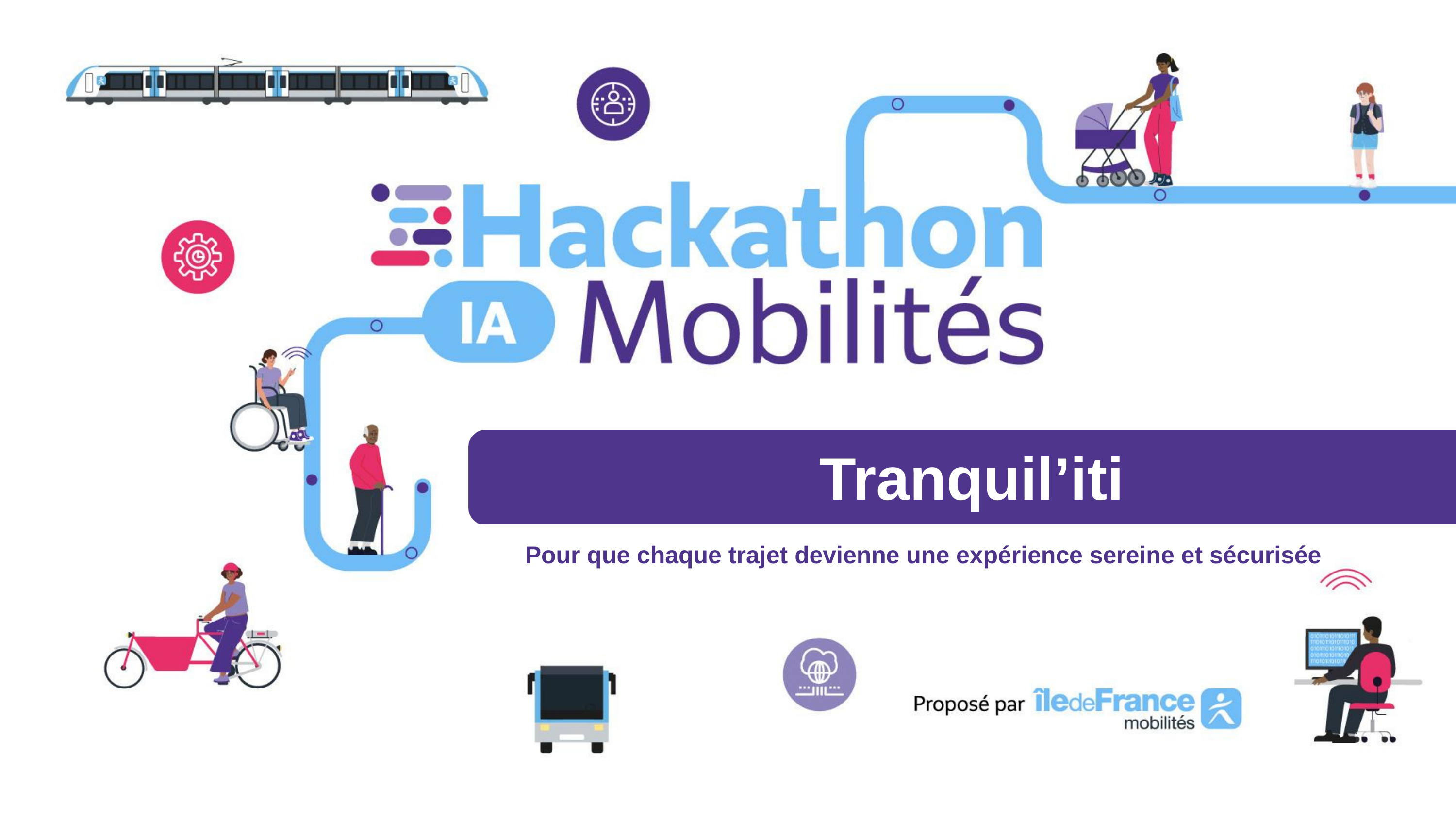

Tranquil’iti

Pour que chaque trajet devienne une expérience sereine et sécurisée